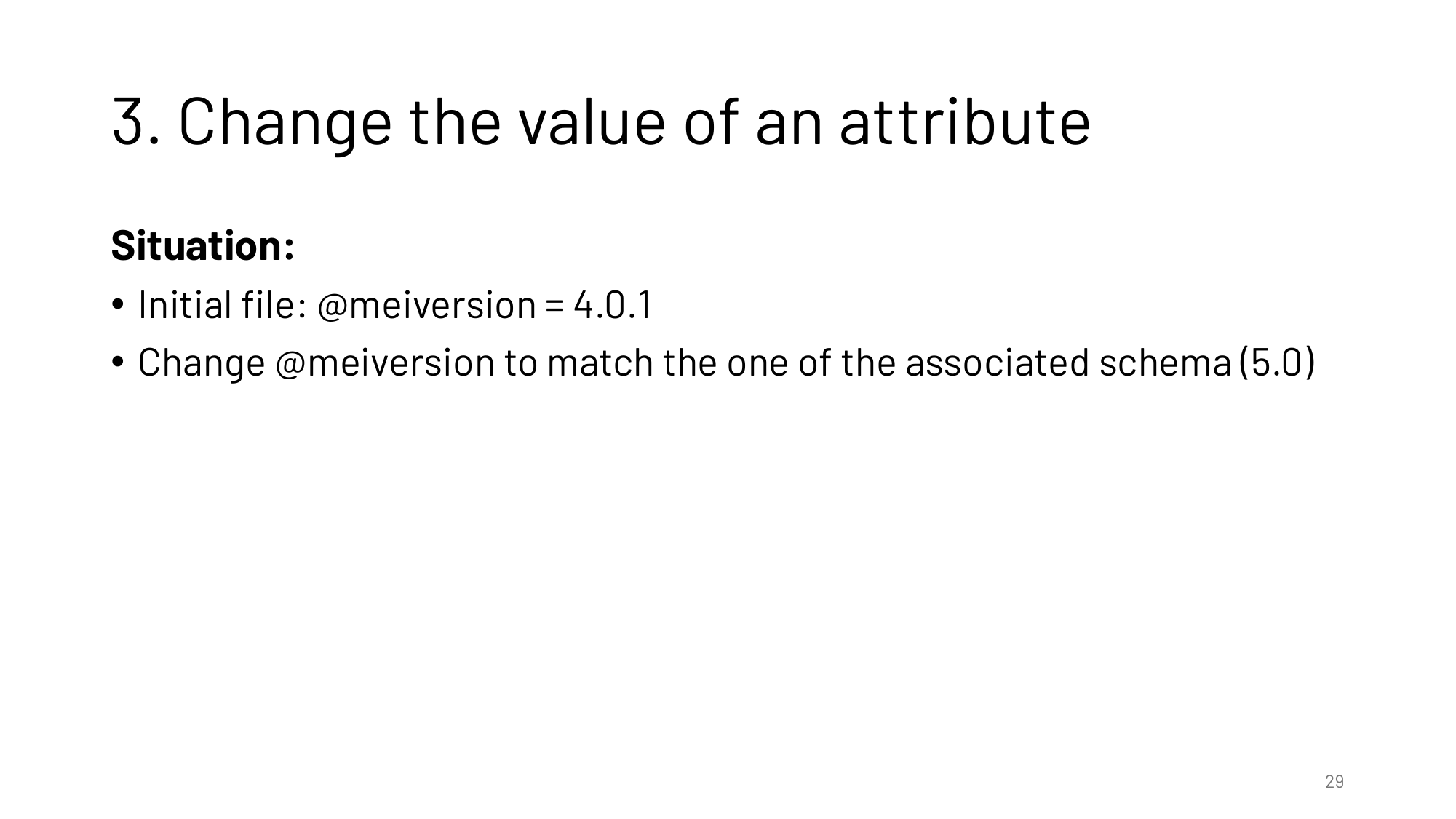

# 3. Change the value of an attribute
Situation:
Initial file: @meiversion = 4.0.1
Change @meiversion to match the one of the associated schema (5.0)
29